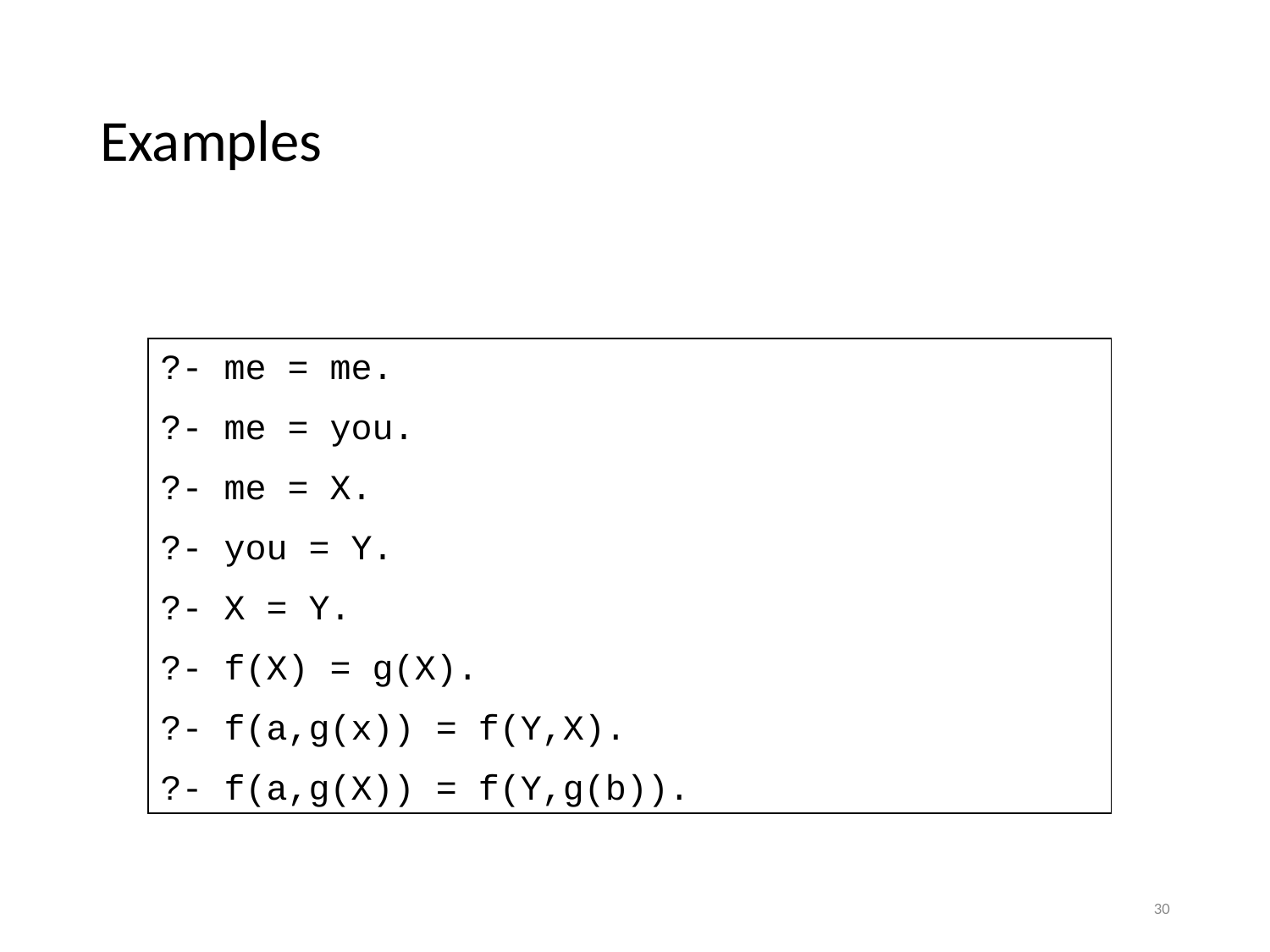

# Examples
?- me = me.
?- me = you.
?- me = X.
?- you = Y.
?- X = Y.
?- f(X) = g(X).
?- f(a,g(x)) = f(Y,X).
?- f(a,g(X)) = f(Y,g(b)).
30